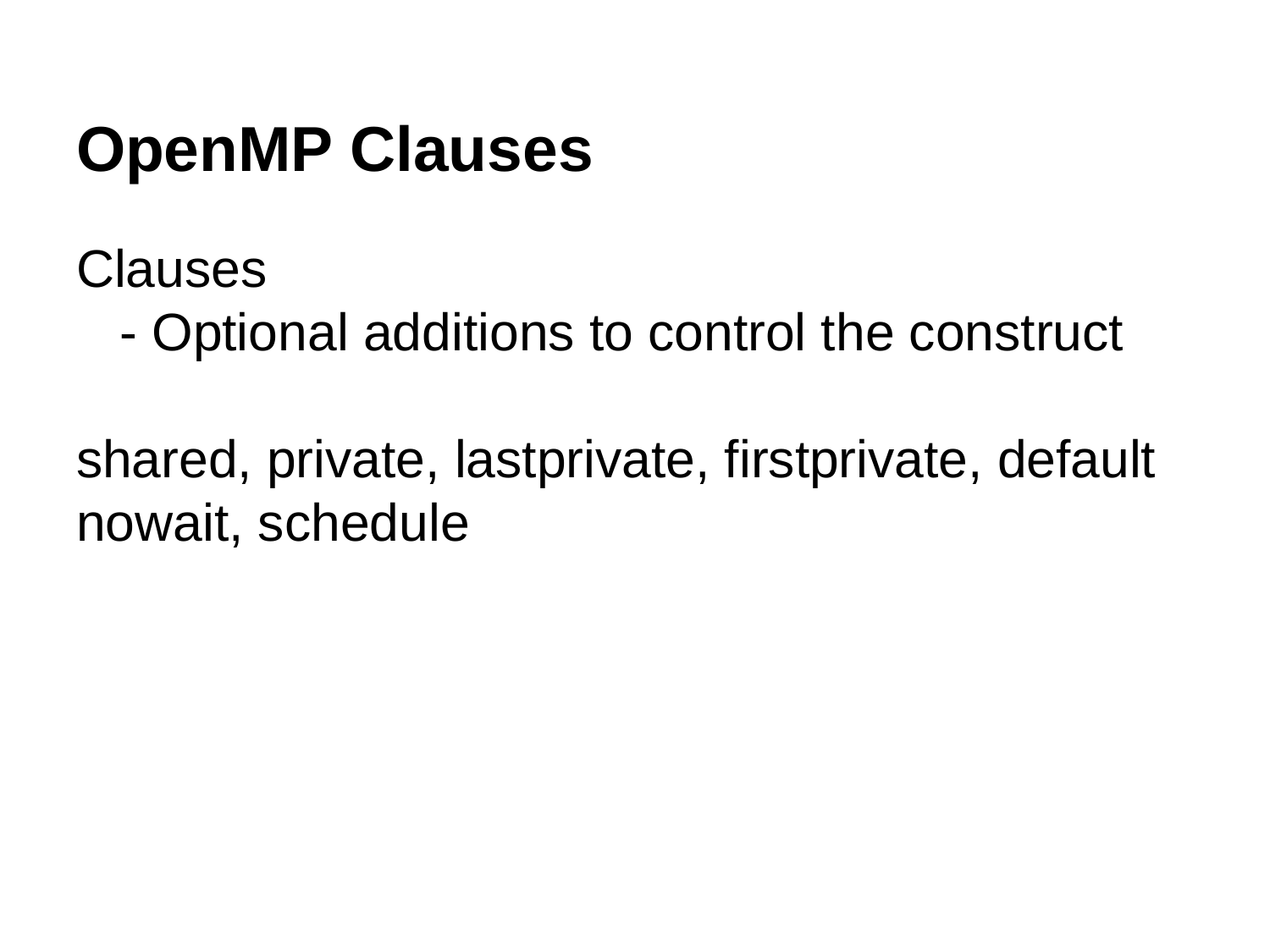

# OpenMP Clauses
Clauses
   - Optional additions to control the construct

shared, private, lastprivate, firstprivate, default
nowait, schedule